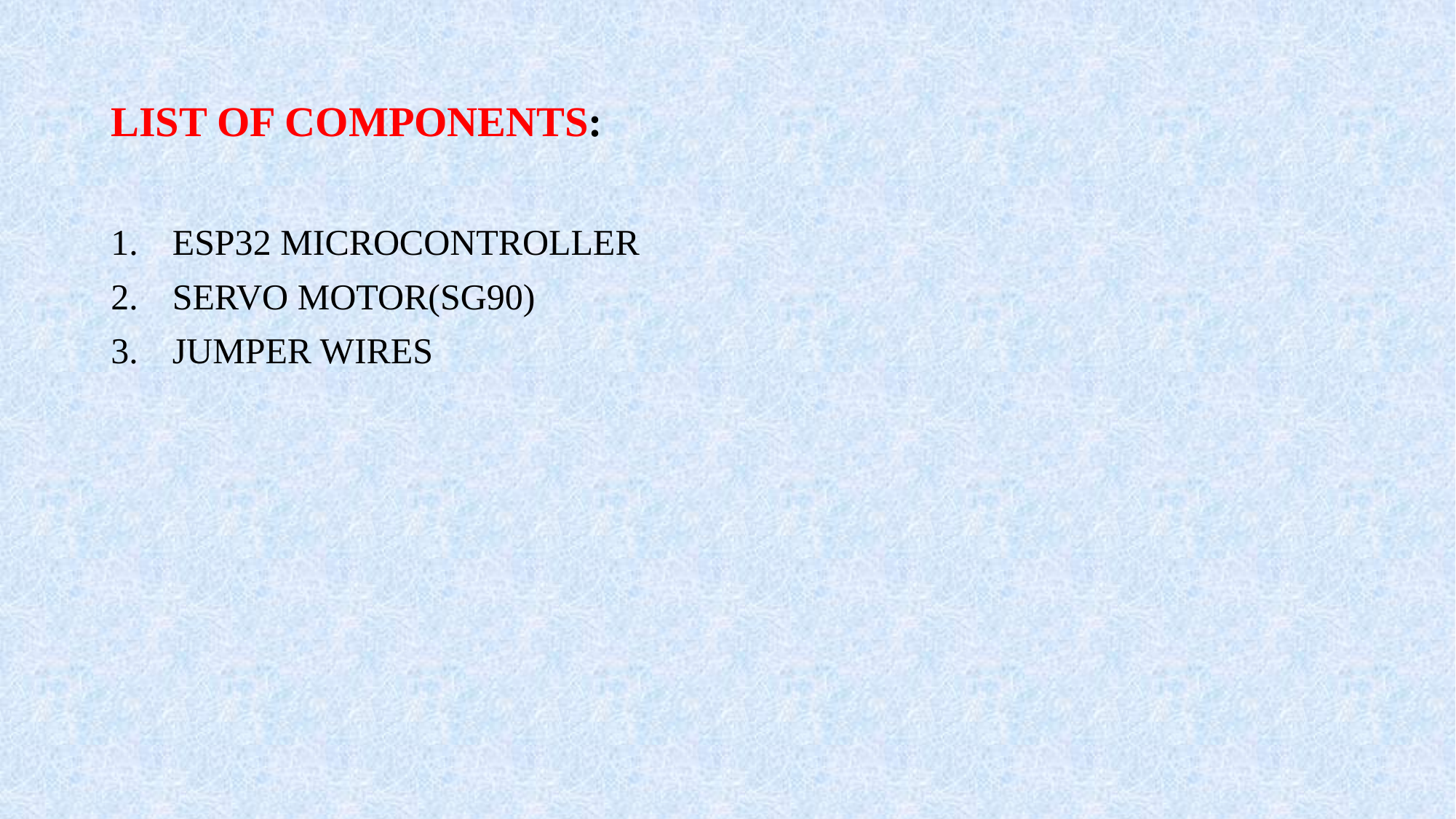

# LIST OF COMPONENTS:
ESP32 MICROCONTROLLER
SERVO MOTOR(SG90)
JUMPER WIRES